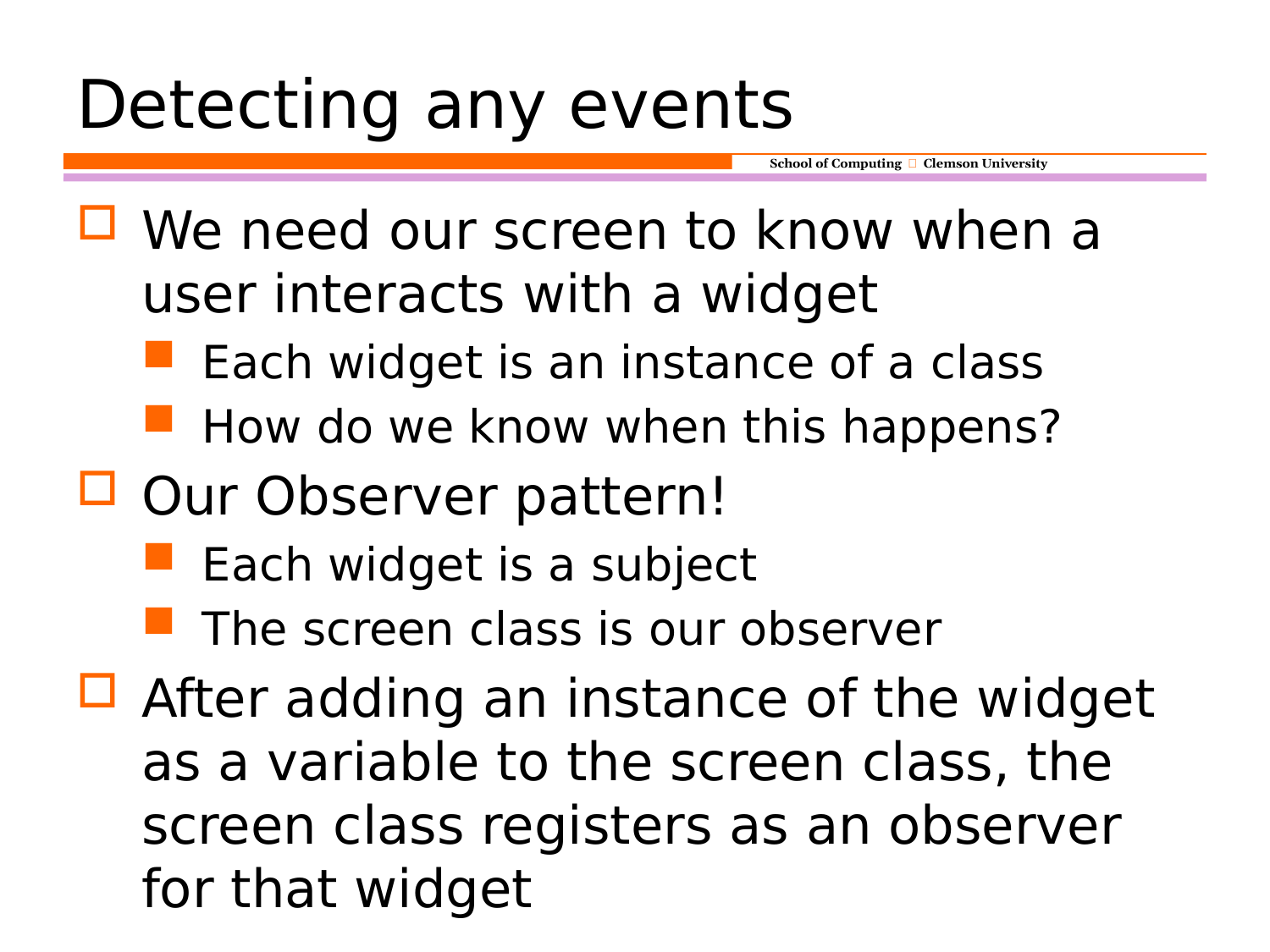

# Detecting any events
We need our screen to know when a user interacts with a widget
Each widget is an instance of a class
How do we know when this happens?
Our Observer pattern!
Each widget is a subject
The screen class is our observer
After adding an instance of the widget as a variable to the screen class, the screen class registers as an observer for that widget